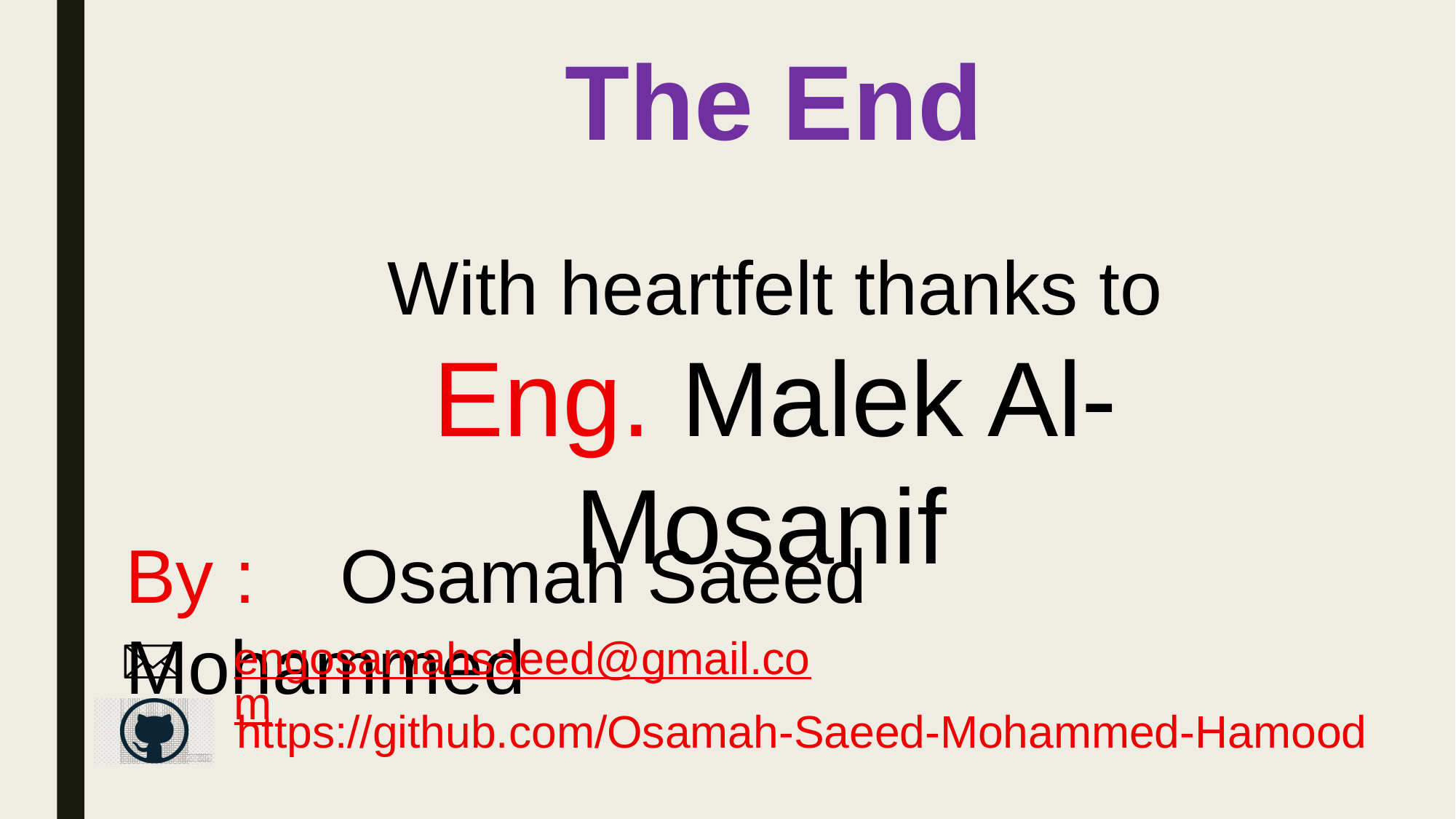

The End
With heartfelt thanks to
Eng. Malek Al-Mosanif
By :    Osamah Saeed Mohammed

engosamahsaeed@gmail.com

https://github.com/Osamah-Saeed-Mohammed-Hamood